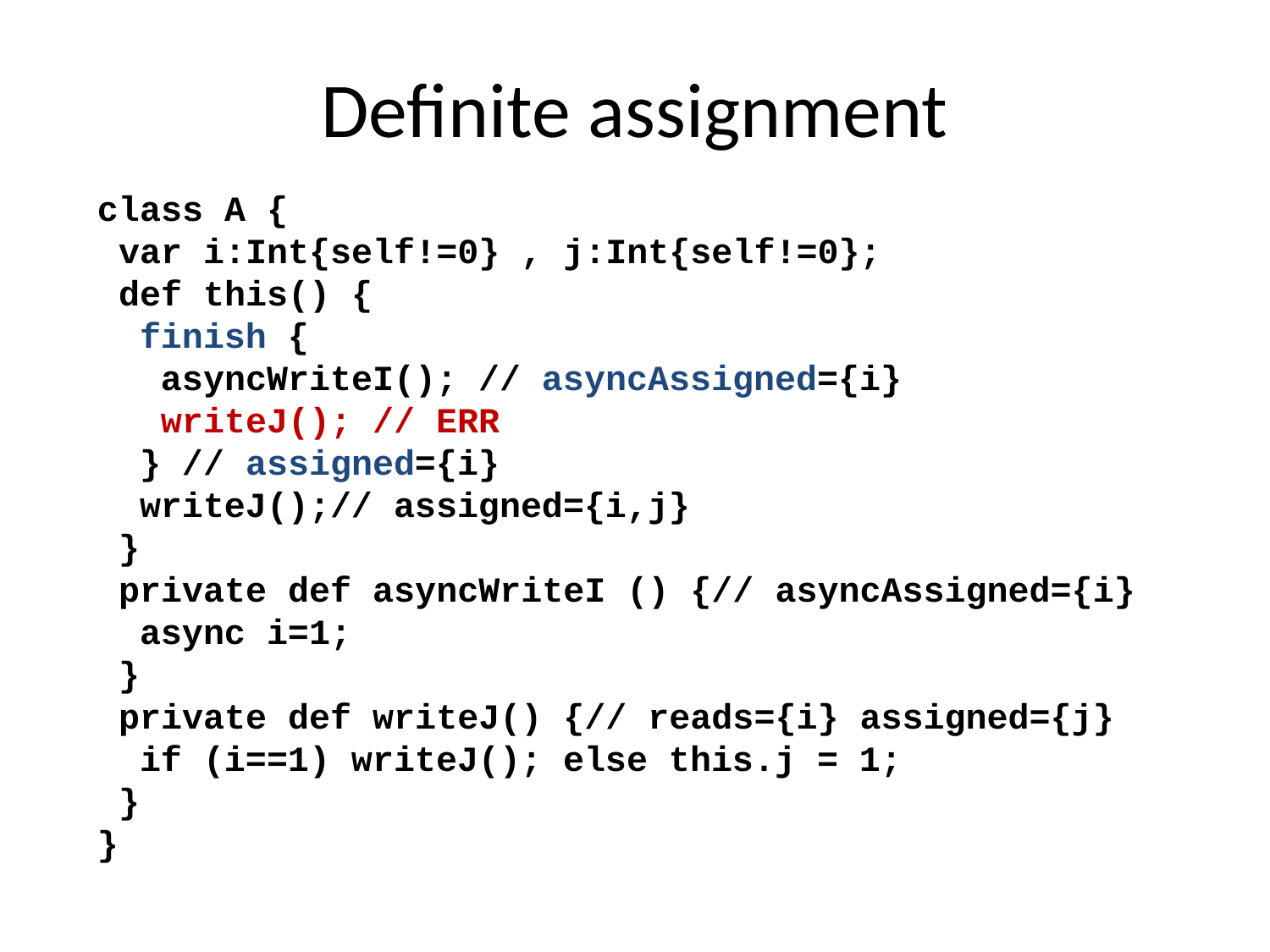

# Definite assignment
class A {
 var i:Int{self!=0} , j:Int{self!=0};
 def this() {
  finish {
   asyncWriteI(); // asyncAssigned={i}
   writeJ(); // ERR
  } // assigned={i}
  writeJ();// assigned={i,j}
 }
 private def asyncWriteI () {// asyncAssigned={i}
  async i=1;
 }
 private def writeJ() {// reads={i} assigned={j}
  if (i==1) writeJ(); else this.j = 1;
 }
}